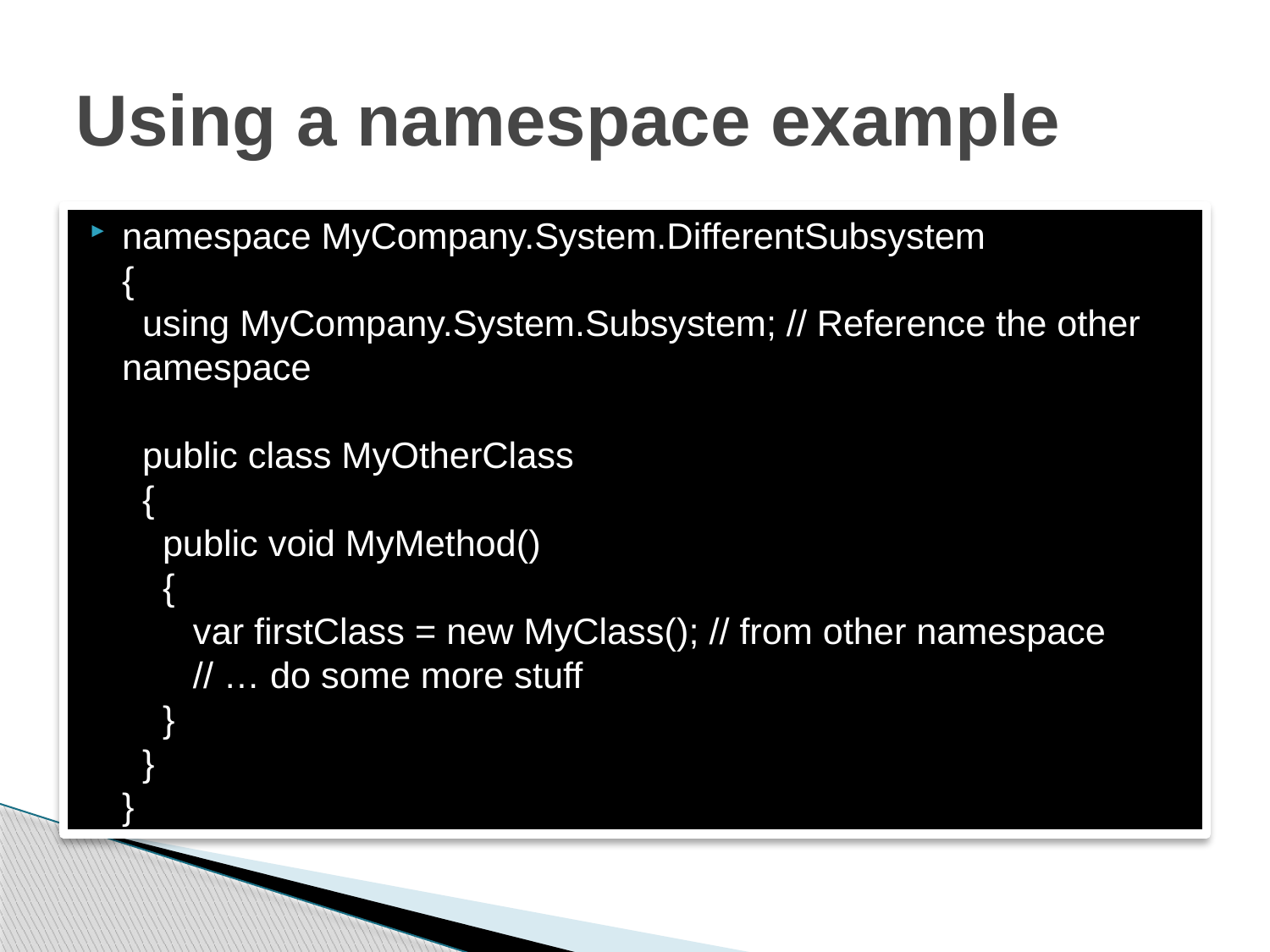

# Using a namespace example
namespace MyCompany.System.DifferentSubsystem
{
  using MyCompany.System.Subsystem; // Reference the other namespace
  public class MyOtherClass
  {
    public void MyMethod()
    {
       var firstClass = new MyClass(); // from other namespace
       // … do some more stuff
    }
  }
}